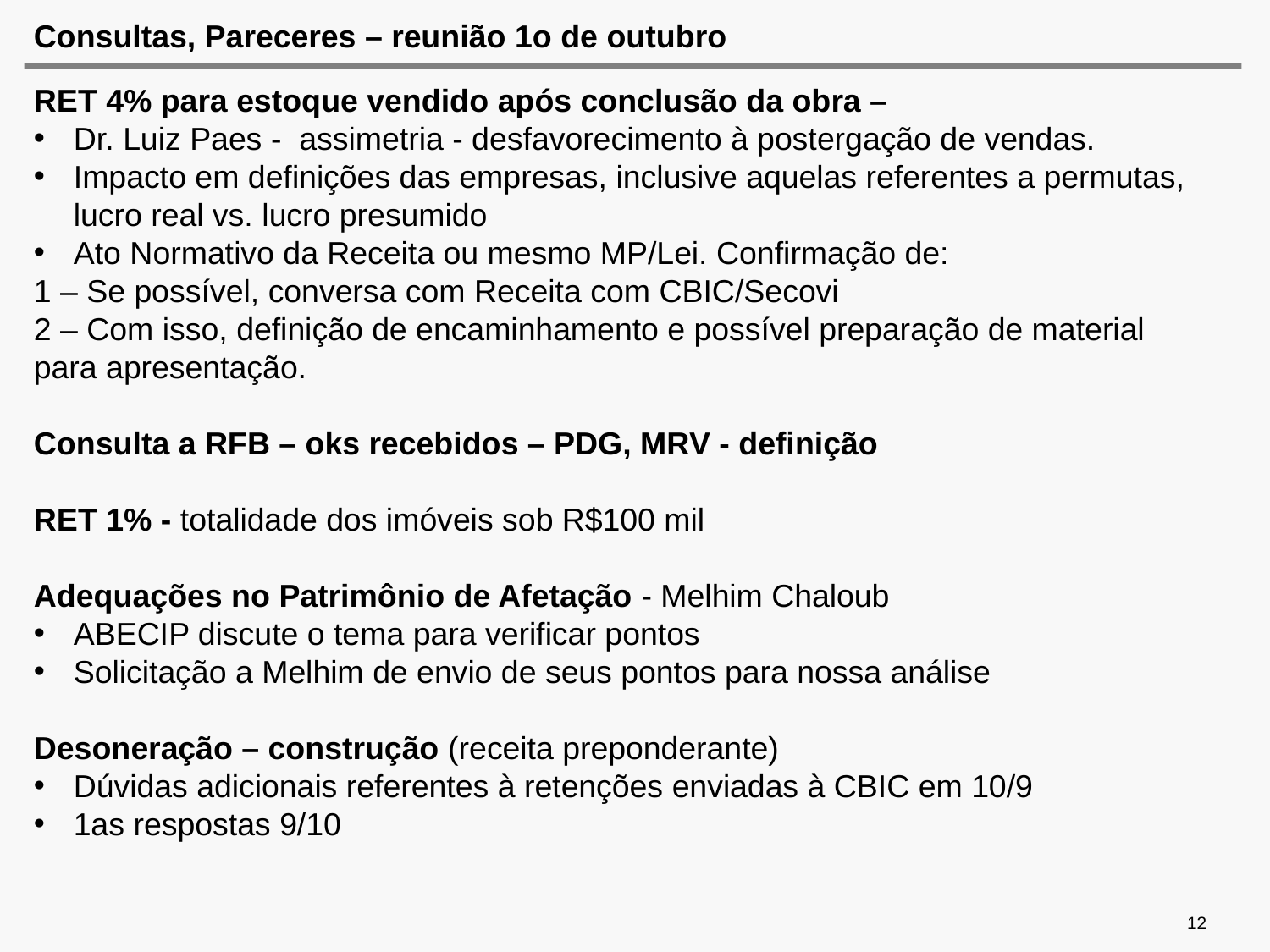

# Consultas, Pareceres – reunião 1o de outubro

RET 4% para estoque vendido após conclusão da obra –
Dr. Luiz Paes -  assimetria - desfavorecimento à postergação de vendas.
Impacto em definições das empresas, inclusive aquelas referentes a permutas, lucro real vs. lucro presumido
Ato Normativo da Receita ou mesmo MP/Lei. Confirmação de:
1 – Se possível, conversa com Receita com CBIC/Secovi
2 – Com isso, definição de encaminhamento e possível preparação de material para apresentação.

Consulta a RFB – oks recebidos – PDG, MRV - definição

RET 1% - totalidade dos imóveis sob R$100 mil

Adequações no Patrimônio de Afetação - Melhim Chaloub
ABECIP discute o tema para verificar pontos
Solicitação a Melhim de envio de seus pontos para nossa análise

Desoneração – construção (receita preponderante)
Dúvidas adicionais referentes à retenções enviadas à CBIC em 10/9
1as respostas 9/10

12